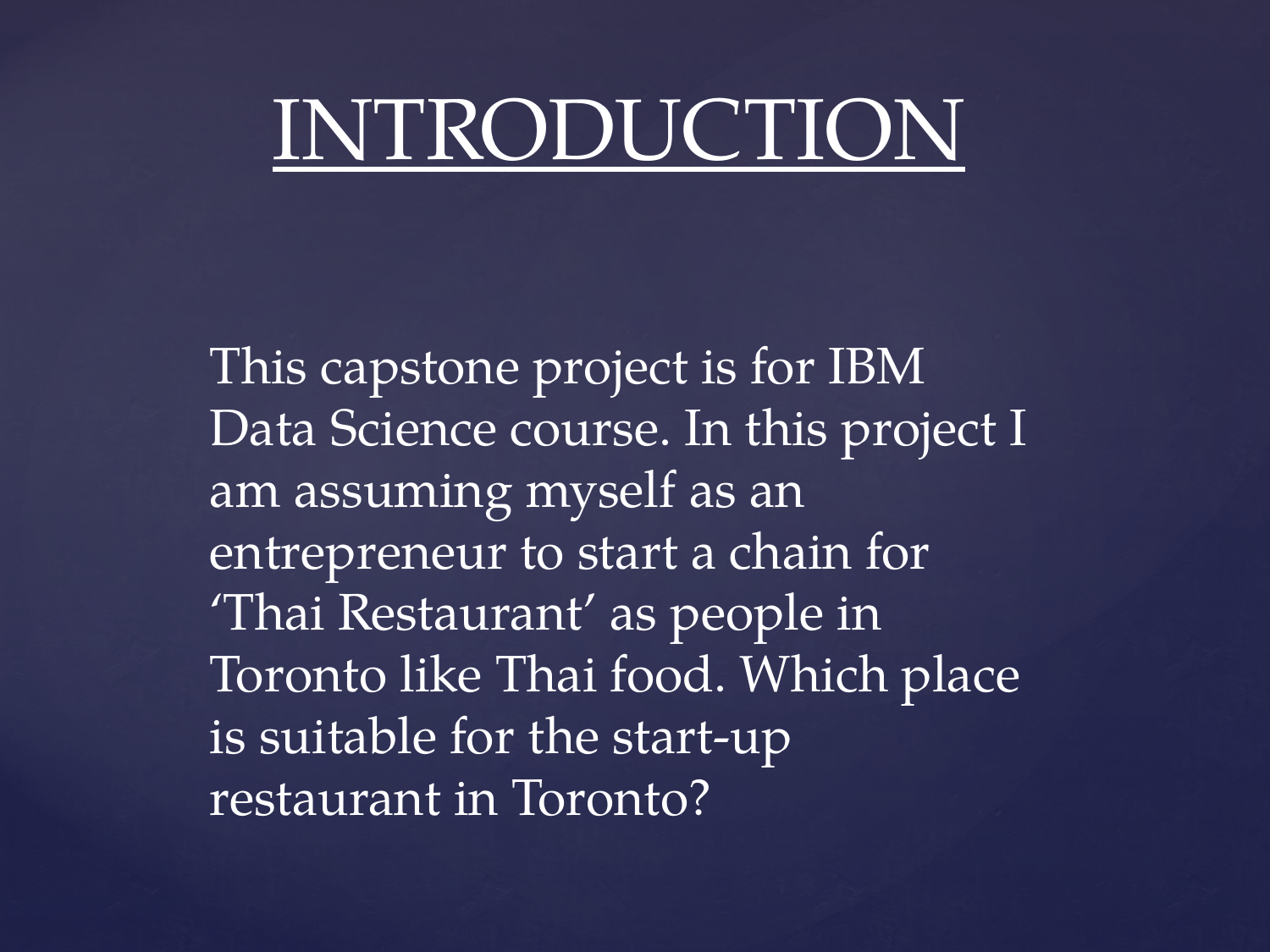

# INTRODUCTION
This capstone project is for IBM Data Science course. In this project I am assuming myself as an entrepreneur to start a chain for ‘Thai Restaurant’ as people in Toronto like Thai food. Which place is suitable for the start-up restaurant in Toronto?